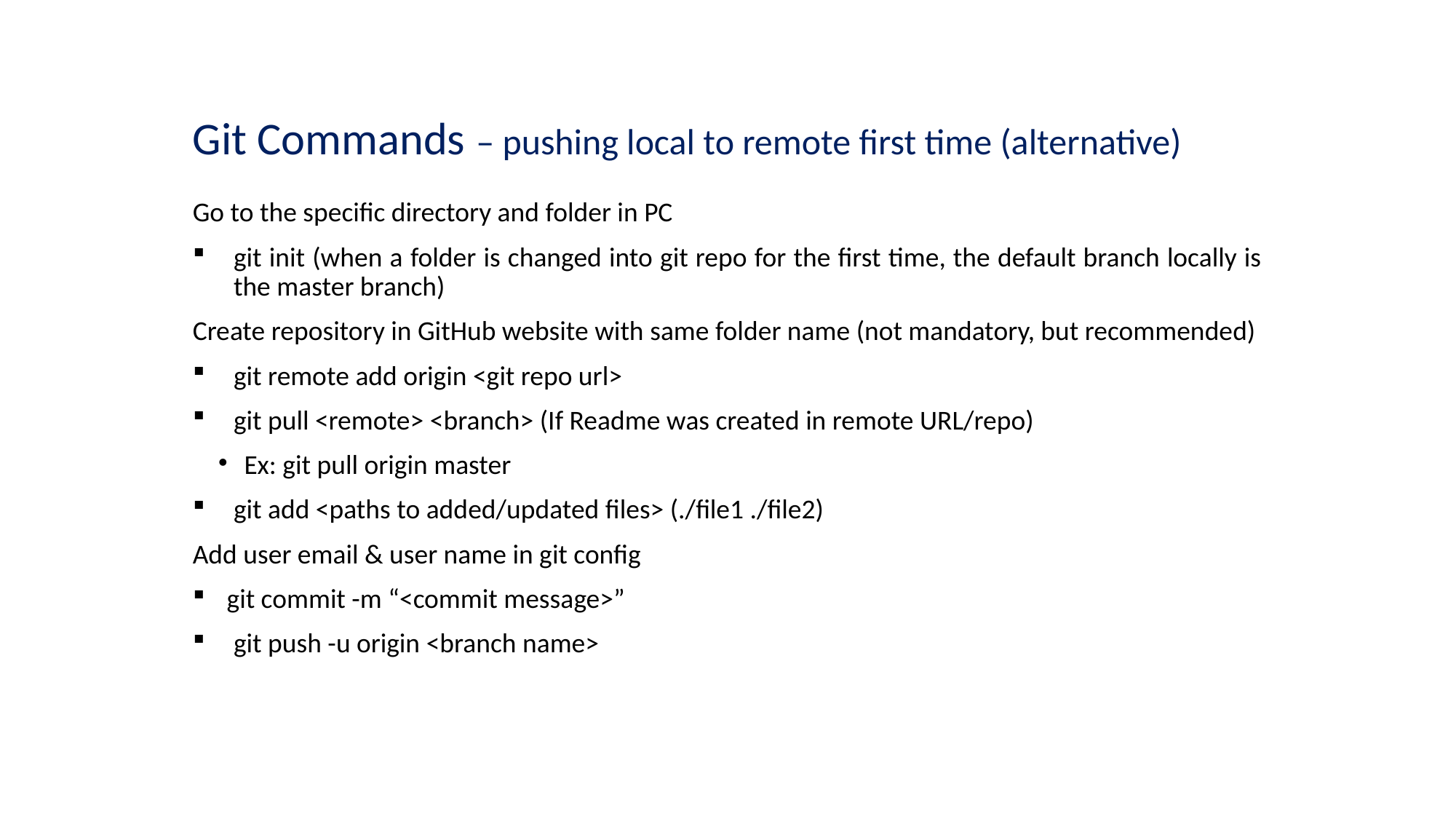

Git Commands – pushing local to remote first time (alternative)
Go to the specific directory and folder in PC
git init (when a folder is changed into git repo for the first time, the default branch locally is the master branch)
Create repository in GitHub website with same folder name (not mandatory, but recommended)
git remote add origin <git repo url>
git pull <remote> <branch> (If Readme was created in remote URL/repo)
Ex: git pull origin master
git add <paths to added/updated files> (./file1 ./file2)
Add user email & user name in git config
git commit -m “<commit message>”
git push -u origin <branch name>